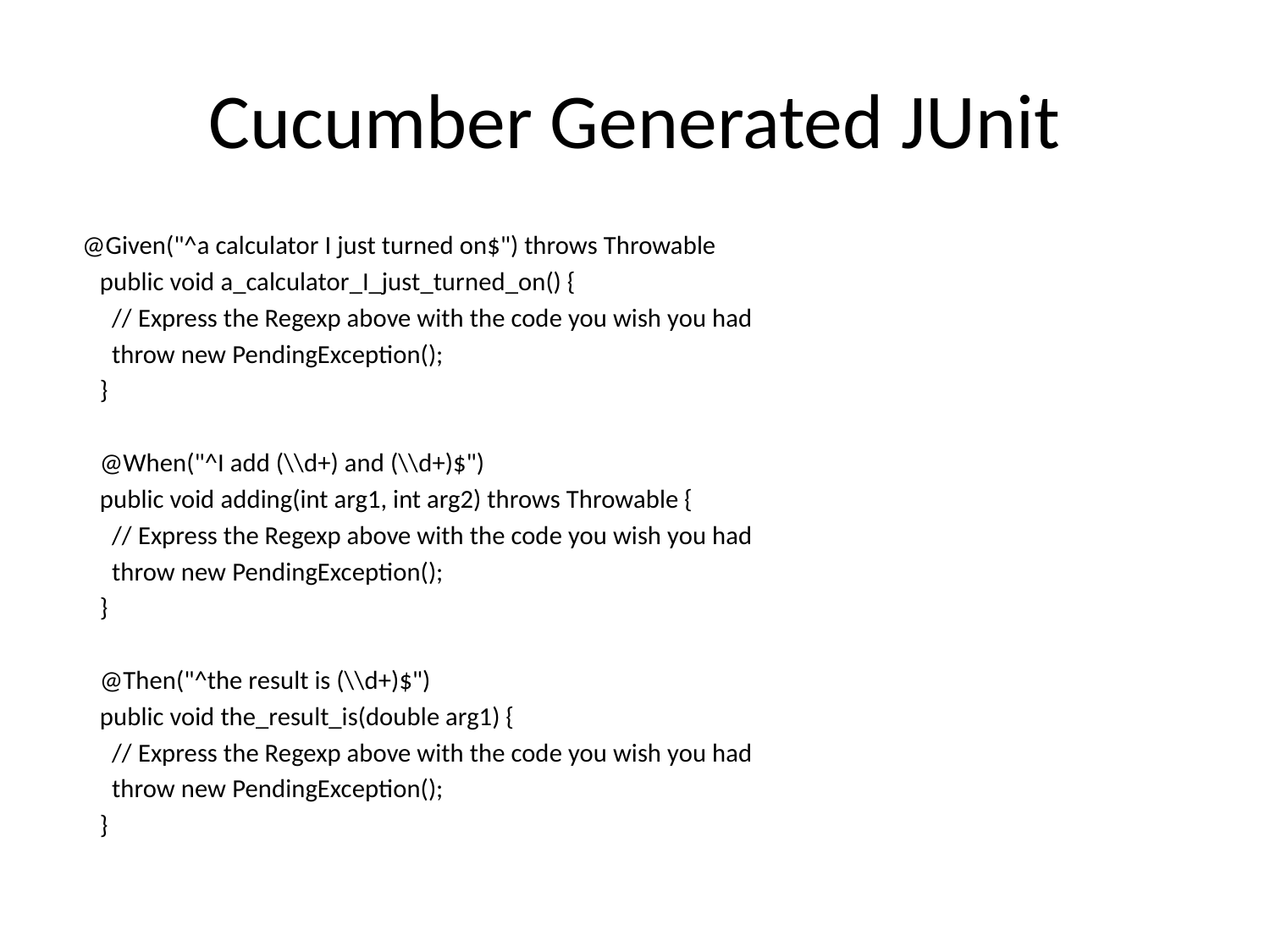

# Cucumber Generated JUnit
 @Given("^a calculator I just turned on$") throws Throwable
    public void a_calculator_I_just_turned_on() {
      // Express the Regexp above with the code you wish you had
      throw new PendingException();
    }

    @When("^I add (\\d+) and (\\d+)$")
    public void adding(int arg1, int arg2) throws Throwable {
      // Express the Regexp above with the code you wish you had
      throw new PendingException();
    }

    @Then("^the result is (\\d+)$")
    public void the_result_is(double arg1) {
      // Express the Regexp above with the code you wish you had
      throw new PendingException();
    }